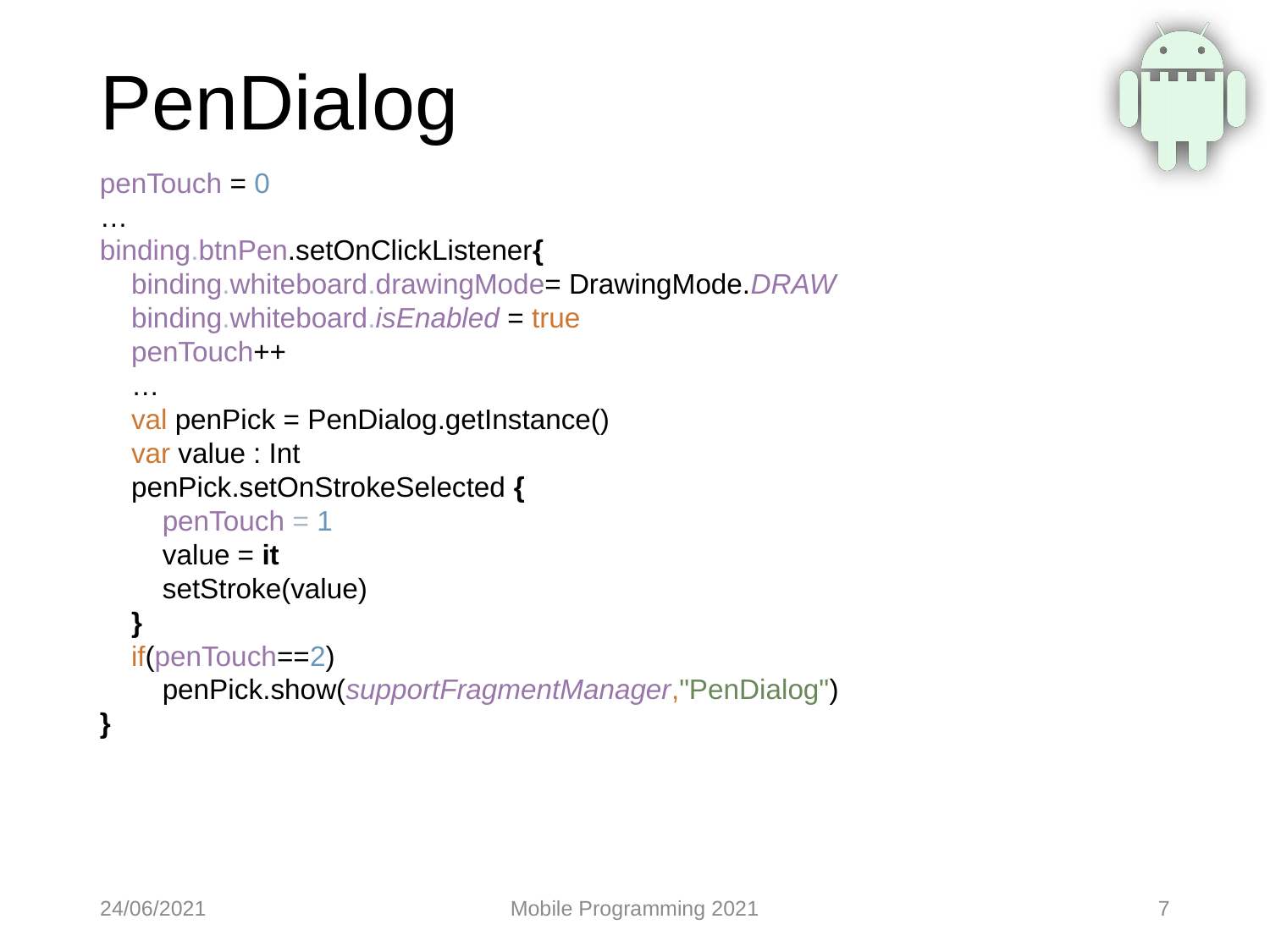

# PenDialog
penTouch = 0
…
binding.btnPen.setOnClickListener{
    binding.whiteboard.drawingMode= DrawingMode.DRAW
    binding.whiteboard.isEnabled = true
    penTouch++
    …
    val penPick = PenDialog.getInstance()
    var value : Int
    penPick.setOnStrokeSelected {
        penTouch = 1
        value = it
        setStroke(value)
    }
    if(penTouch==2)
        penPick.show(supportFragmentManager,"PenDialog")
}
24/06/2021
Mobile Programming 2021
7